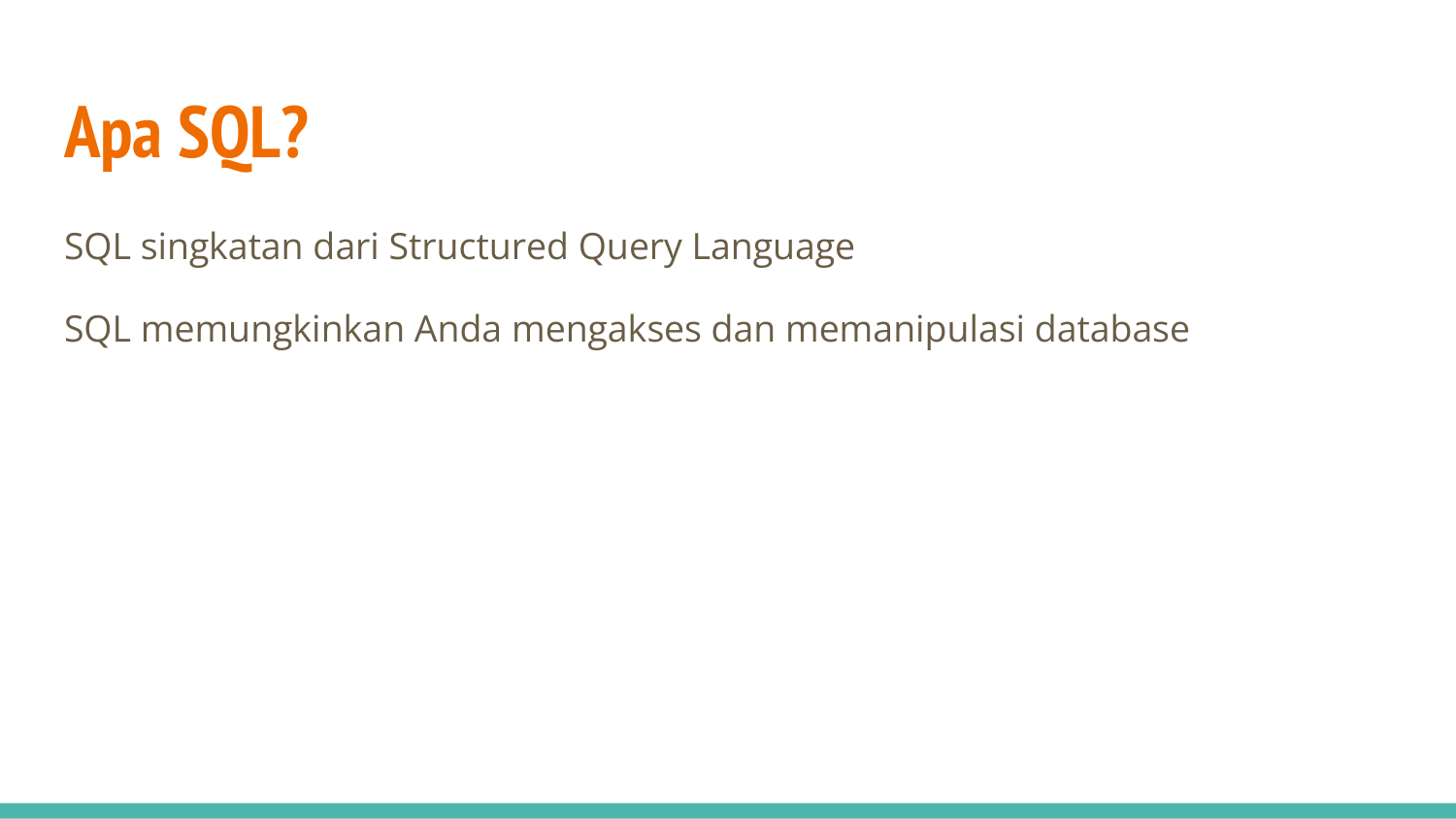

# Apa SQL?
SQL singkatan dari Structured Query Language
SQL memungkinkan Anda mengakses dan memanipulasi database